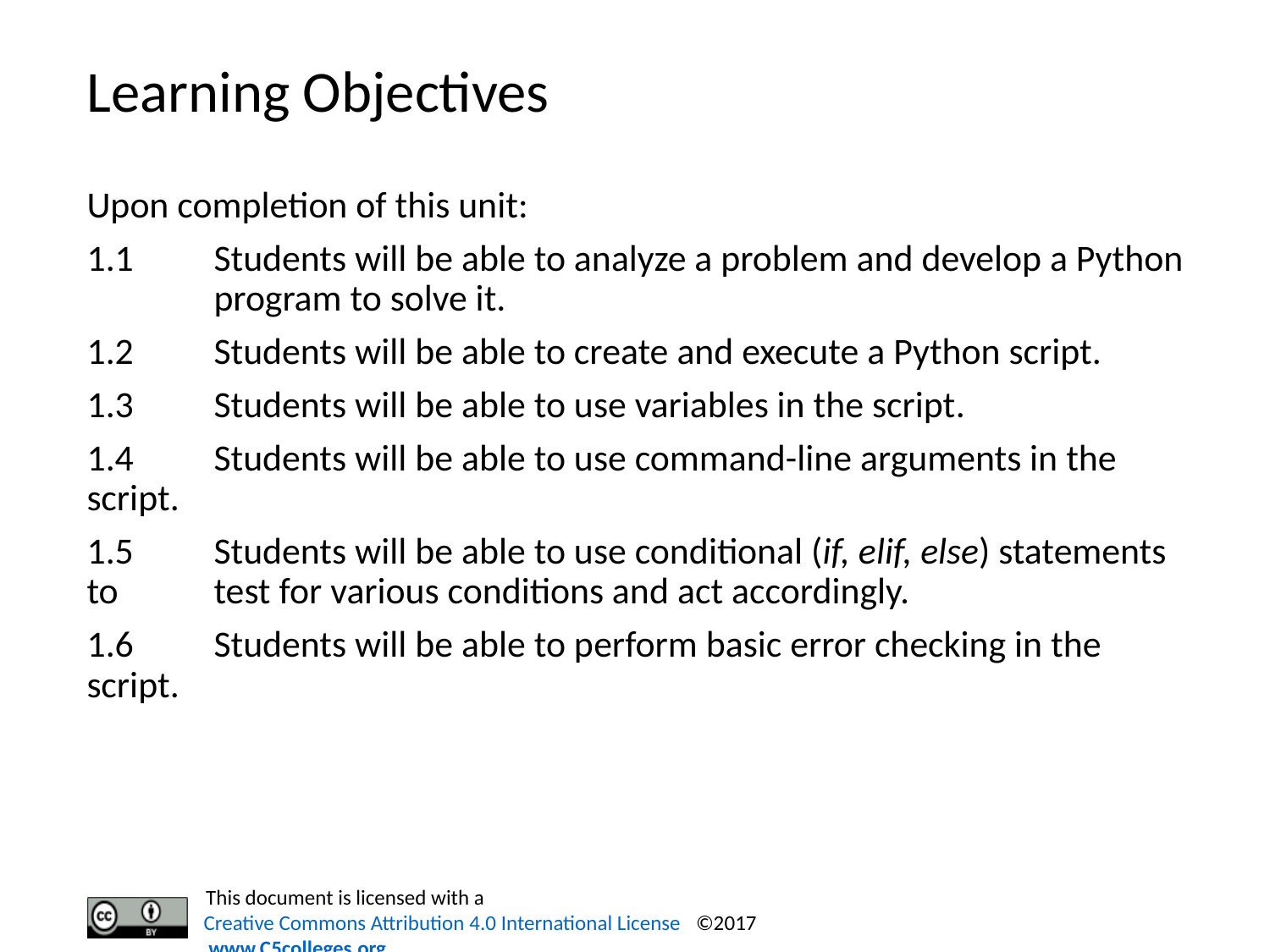

# Learning Objectives
Upon completion of this unit:
1.1  	Students will be able to analyze a problem and develop a Python
 	program to solve it.
1.2 	Students will be able to create and execute a Python script.
1.3 	Students will be able to use variables in the script.
1.4 	Students will be able to use command-line arguments in the script.
1.5 	Students will be able to use conditional (if, elif, else) statements to  	test for various conditions and act accordingly.
1.6  	Students will be able to perform basic error checking in the script.